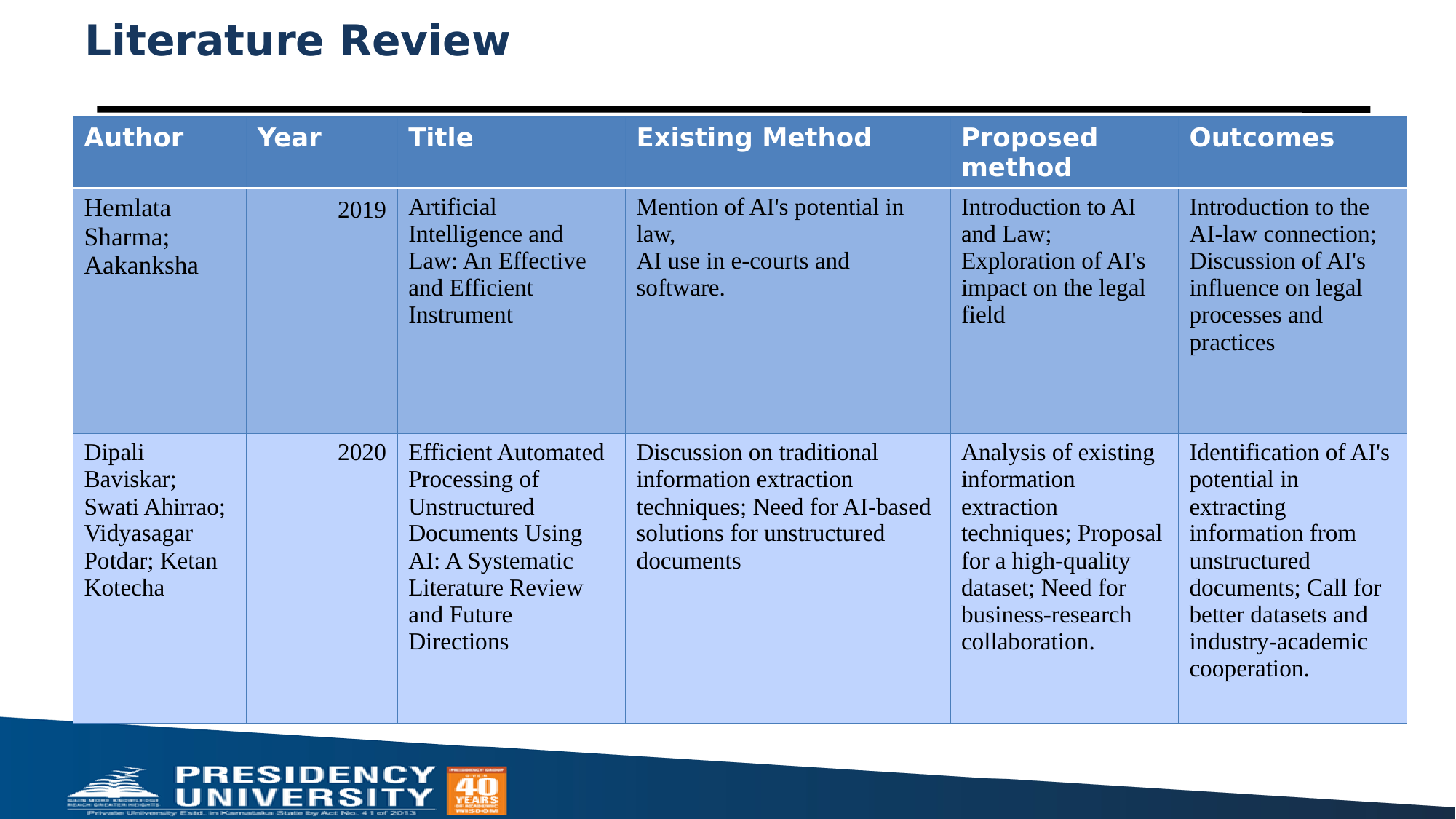

# Literature Review
| Author | Year | Title | Existing Method | Proposed method | Outcomes |
| --- | --- | --- | --- | --- | --- |
| Hemlata Sharma; Aakanksha | 2019 | Artificial Intelligence and Law: An Effective and Efficient Instrument | Mention of AI's potential in law, AI use in e-courts and software. | Introduction to AI and Law; Exploration of AI's impact on the legal field | Introduction to the AI-law connection; Discussion of AI's influence on legal processes and practices |
| Dipali Baviskar; Swati Ahirrao; Vidyasagar Potdar; Ketan Kotecha | 2020 | Efficient Automated Processing of Unstructured Documents Using AI: A Systematic Literature Review and Future Directions | Discussion on traditional information extraction techniques; Need for AI-based solutions for unstructured documents | Analysis of existing information extraction techniques; Proposal for a high-quality dataset; Need for business-research collaboration. | Identification of AI's potential in extracting information from unstructured documents; Call for better datasets and industry-academic cooperation. |